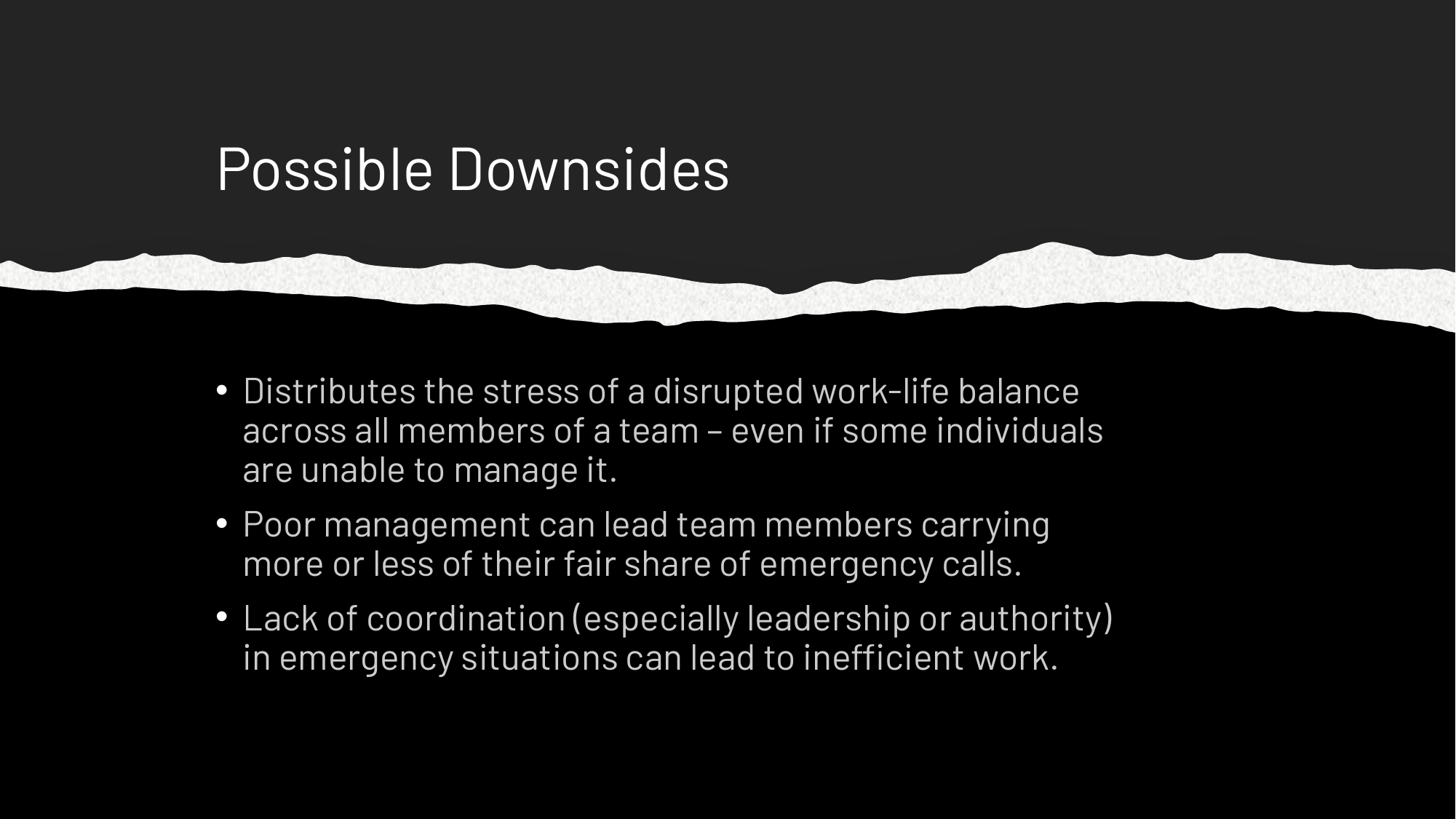

# Possible Downsides

Distributes the stress of a disrupted work-life balance across all members of a team – even if some individuals are unable to manage it.
Poor management can lead team members carrying more or less of their fair share of emergency calls.
Lack of coordination (especially leadership or authority) in emergency situations can lead to inefficient work.